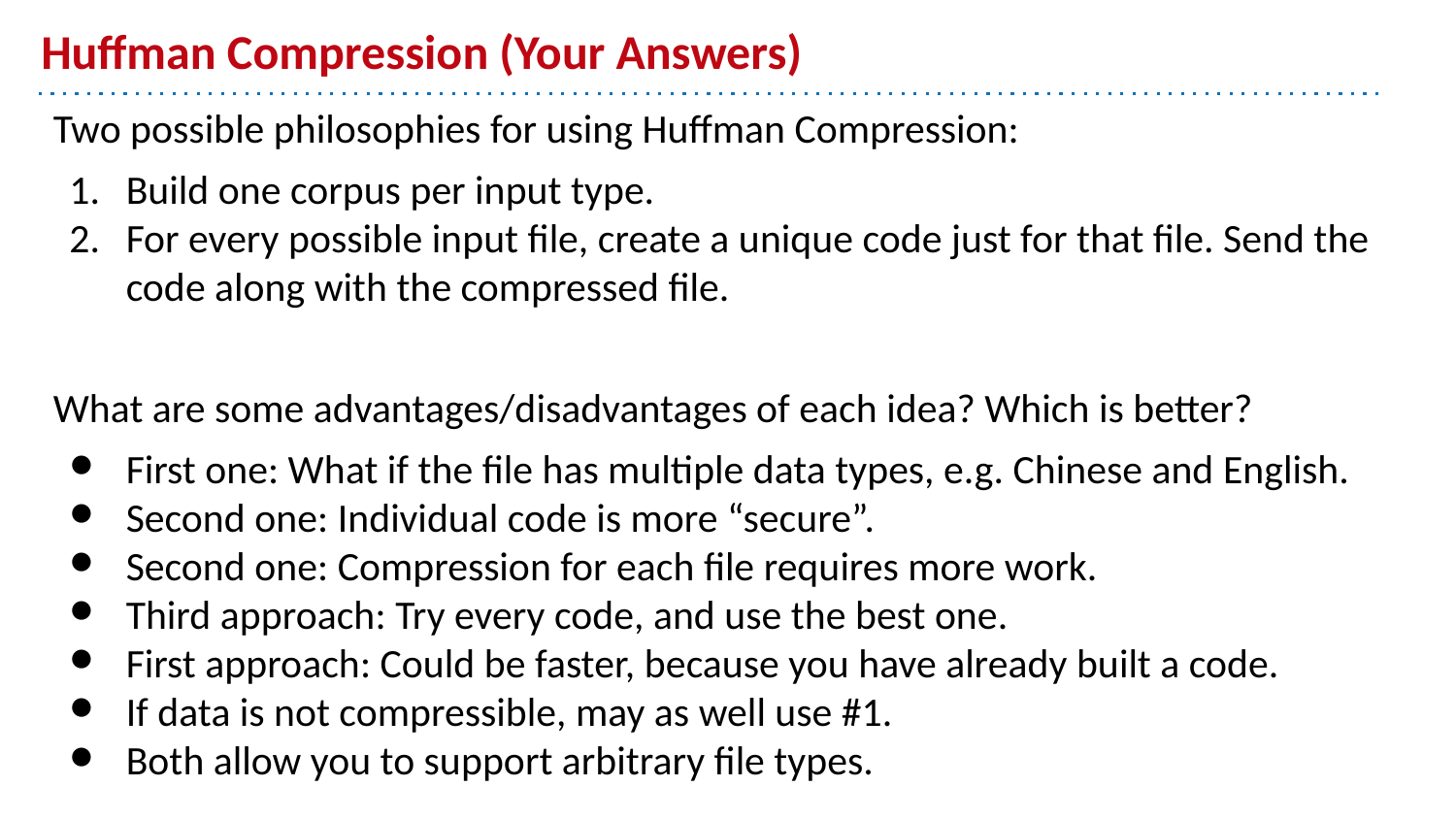

# Huffman Compression (Your Answers)
Two possible philosophies for using Huffman Compression:
Build one corpus per input type.
For every possible input file, create a unique code just for that file. Send the code along with the compressed file.

What are some advantages/disadvantages of each idea? Which is better?
First one: What if the file has multiple data types, e.g. Chinese and English.
Second one: Individual code is more “secure”.
Second one: Compression for each file requires more work.
Third approach: Try every code, and use the best one.
First approach: Could be faster, because you have already built a code.
If data is not compressible, may as well use #1.
Both allow you to support arbitrary file types.